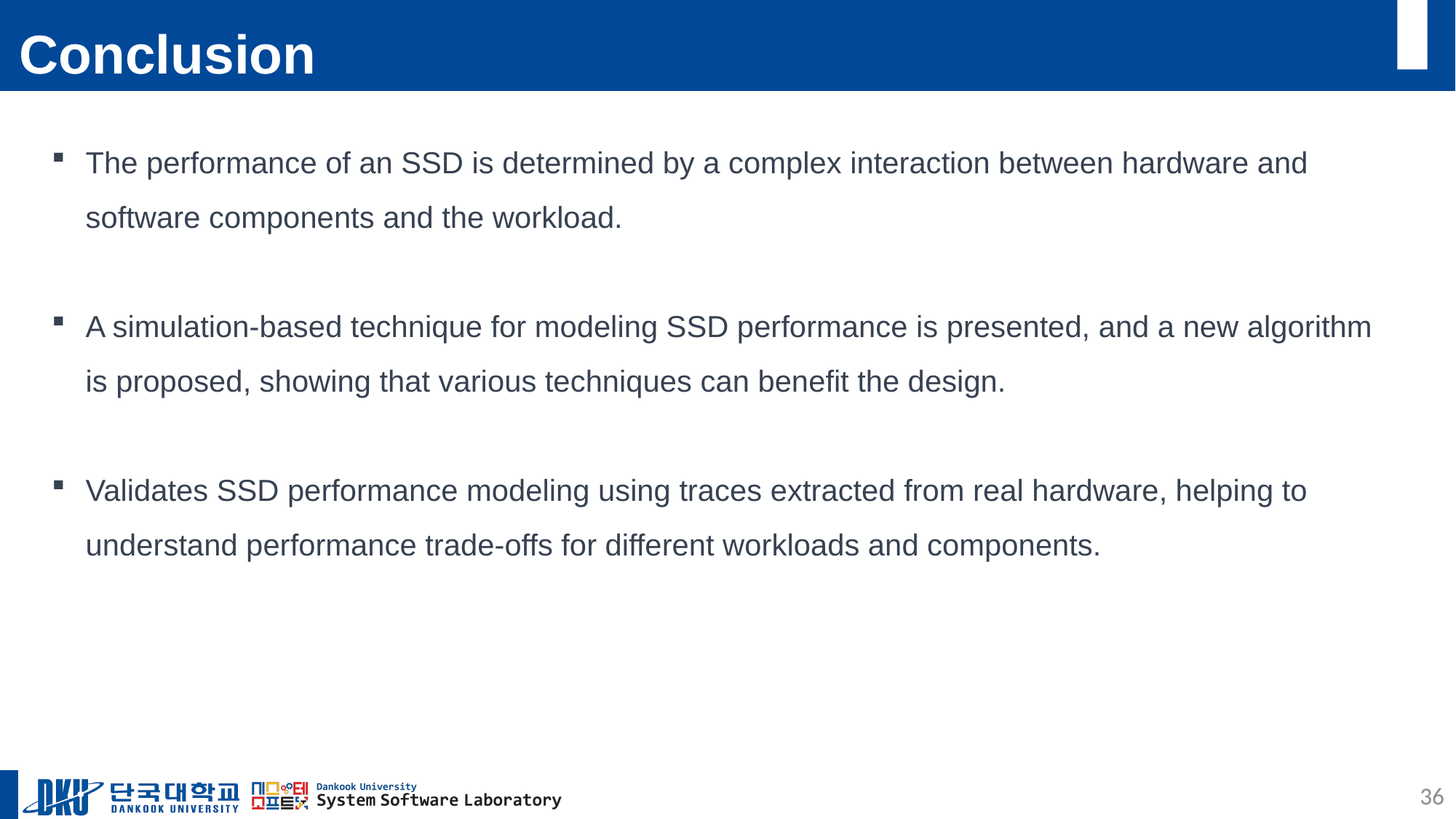

# Conclusion
The performance of an SSD is determined by a complex interaction between hardware and software components and the workload.

A simulation-based technique for modeling SSD performance is presented, and a new algorithm is proposed, showing that various techniques can benefit the design.

Validates SSD performance modeling using traces extracted from real hardware, helping to understand performance trade-offs for different workloads and components.
36